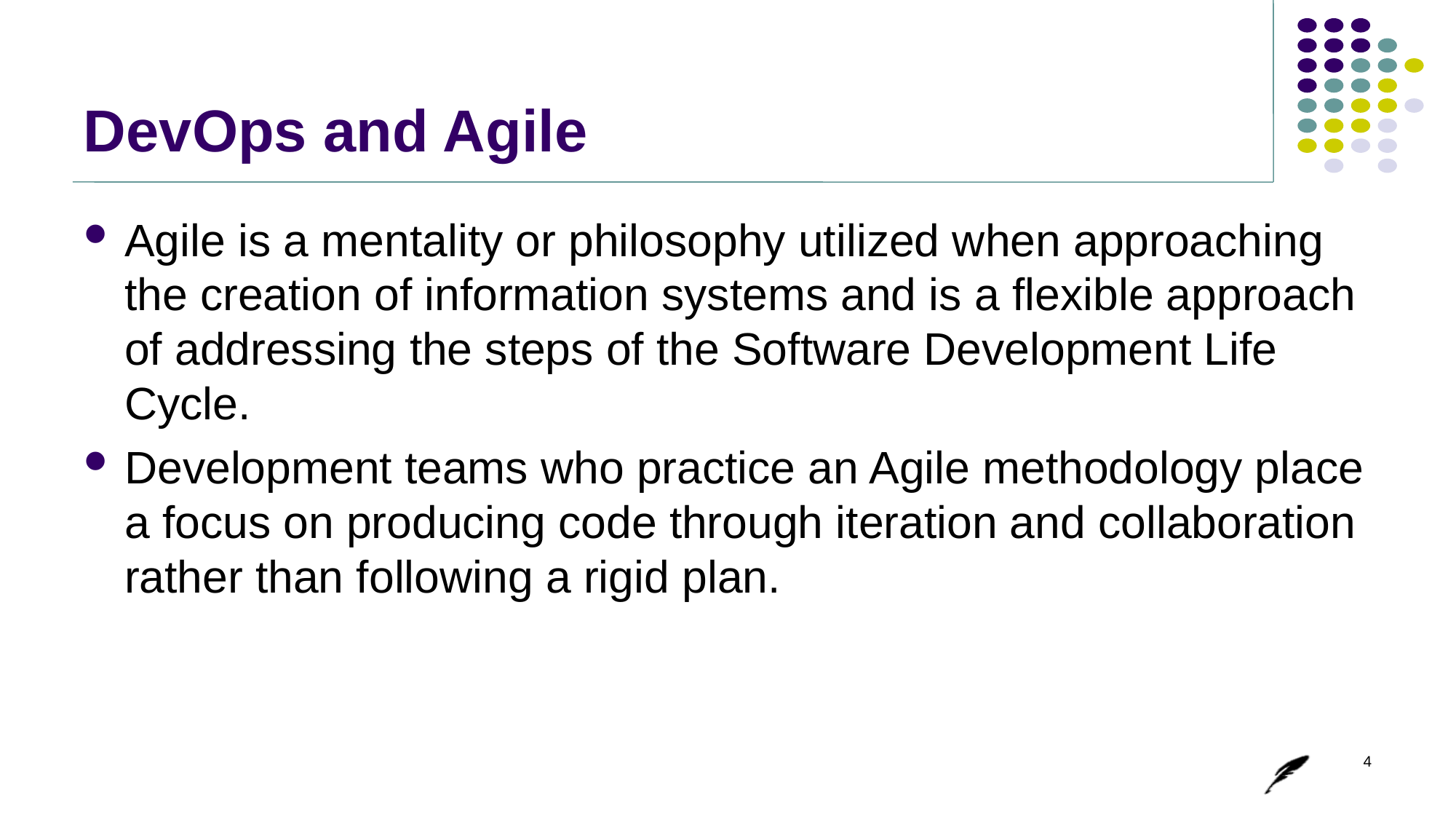

# DevOps and Agile
Agile is a mentality or philosophy utilized when approaching the creation of information systems and is a flexible approach of addressing the steps of the Software Development Life Cycle.
Development teams who practice an Agile methodology place a focus on producing code through iteration and collaboration rather than following a rigid plan.
4